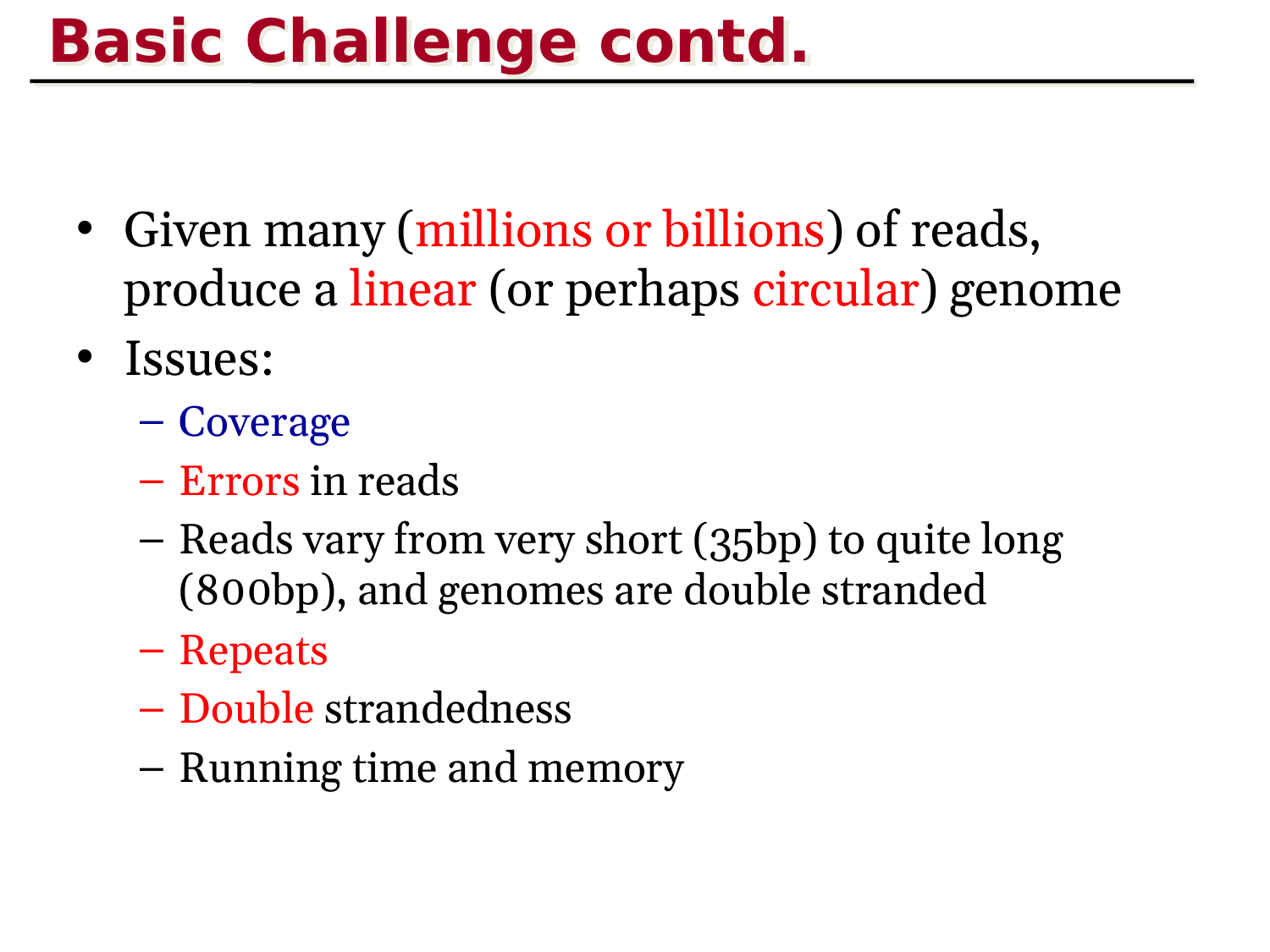

Basic Challenge contd.

Given many (millions or billions) of reads, produce a linear (or perhaps circular) genome
Issues:
Coverage
Errors in reads
Reads vary from very short (35bp) to quite long (800bp), and genomes are double stranded
Repeats
Double strandedness
Running time and memory